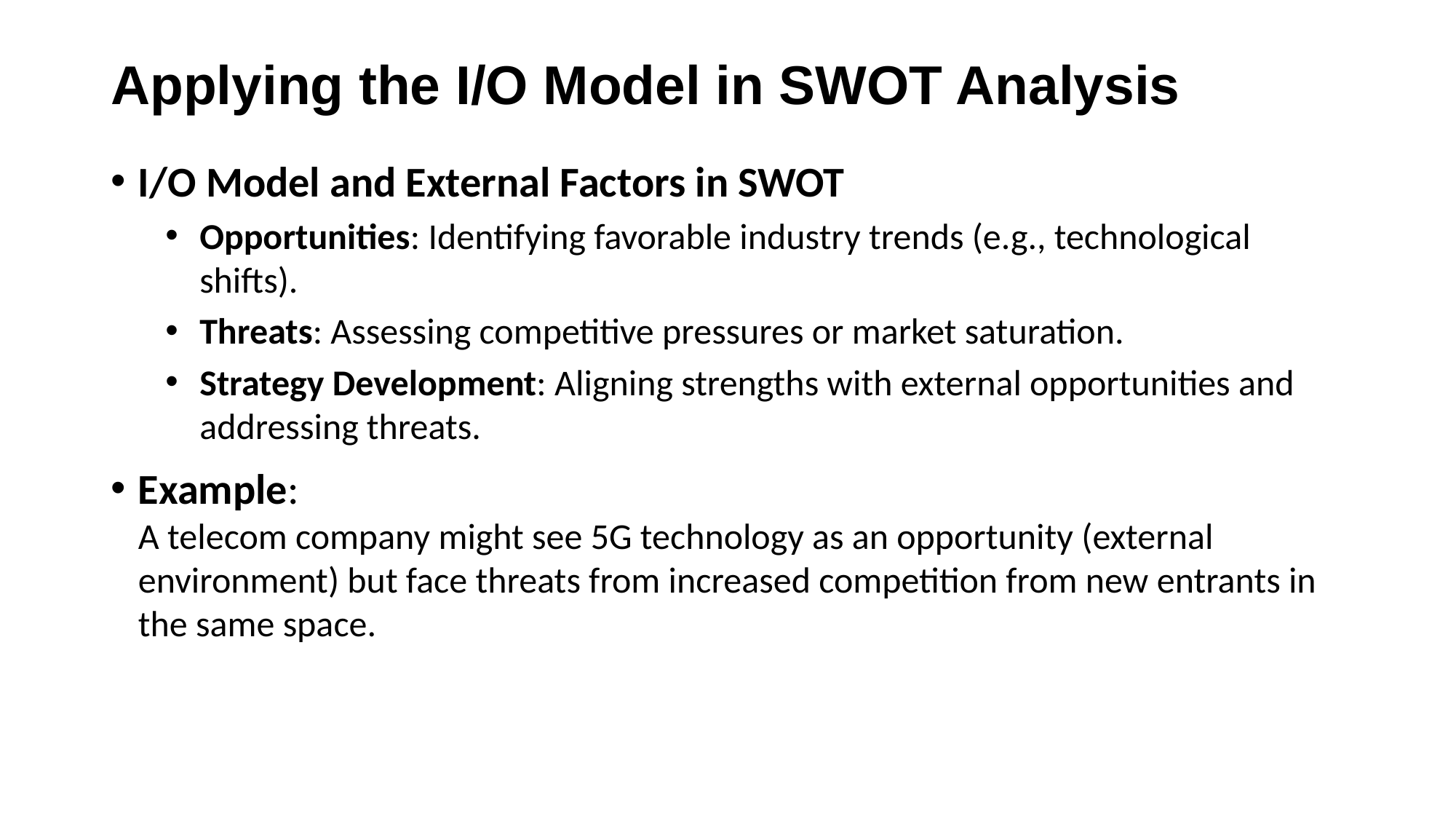

# Applying the I/O Model in SWOT Analysis
I/O Model and External Factors in SWOT
Opportunities: Identifying favorable industry trends (e.g., technological shifts).
Threats: Assessing competitive pressures or market saturation.
Strategy Development: Aligning strengths with external opportunities and addressing threats.
Example:
A telecom company might see 5G technology as an opportunity (external environment) but face threats from increased competition from new entrants in the same space.